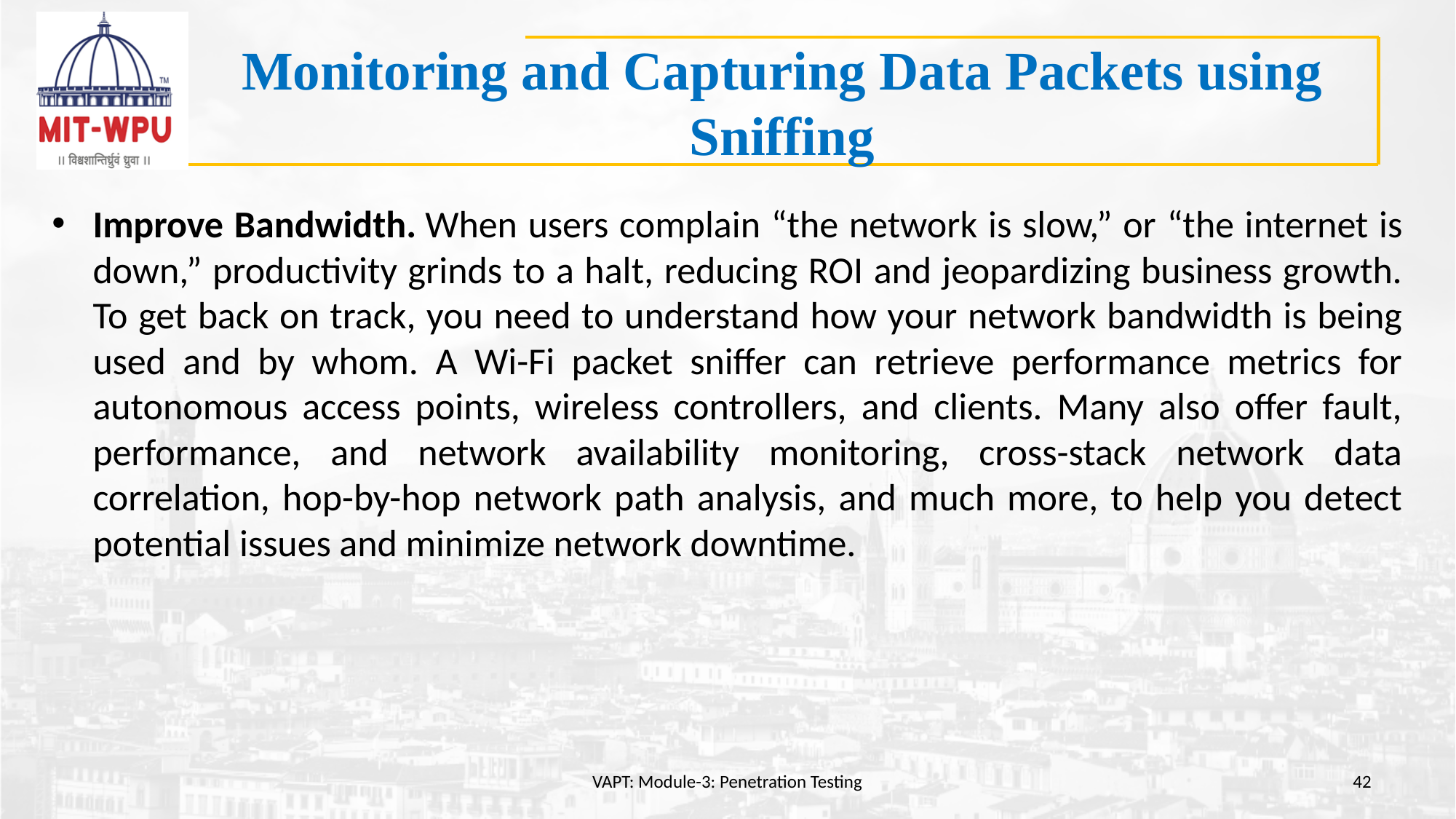

# Monitoring and Capturing Data Packets using Sniffing
Improve Bandwidth. When users complain “the network is slow,” or “the internet is down,” productivity grinds to a halt, reducing ROI and jeopardizing business growth. To get back on track, you need to understand how your network bandwidth is being used and by whom. A Wi-Fi packet sniffer can retrieve performance metrics for autonomous access points, wireless controllers, and clients. Many also offer fault, performance, and network availability monitoring, cross-stack network data correlation, hop-by-hop network path analysis, and much more, to help you detect potential issues and minimize network downtime.
VAPT: Module-3: Penetration Testing
42